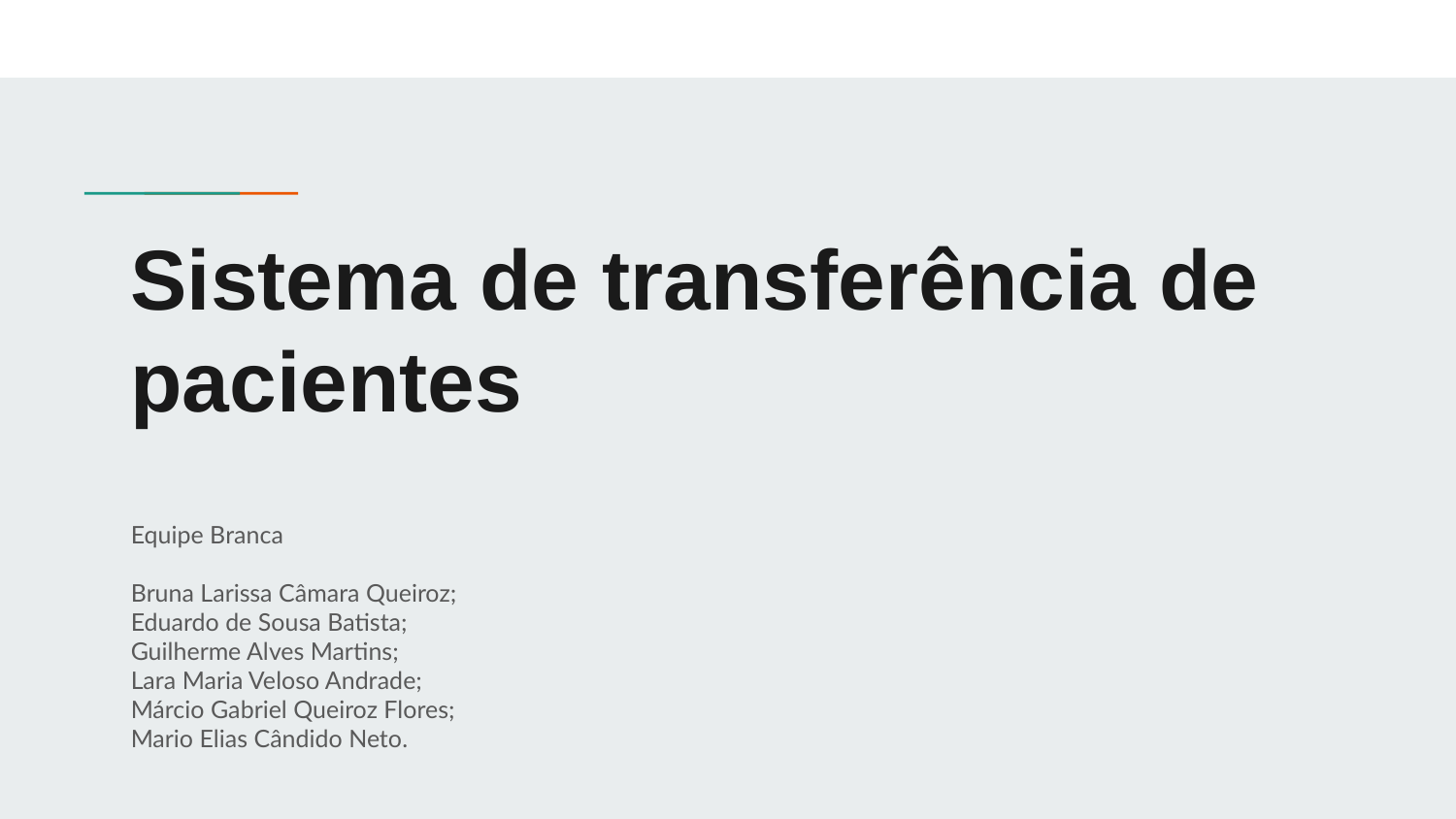

# Sistema de transferência de pacientes
Equipe Branca

Bruna Larissa Câmara Queiroz;
Eduardo de Sousa Batista;
Guilherme Alves Martins;
Lara Maria Veloso Andrade;
Márcio Gabriel Queiroz Flores;
Mario Elias Cândido Neto.